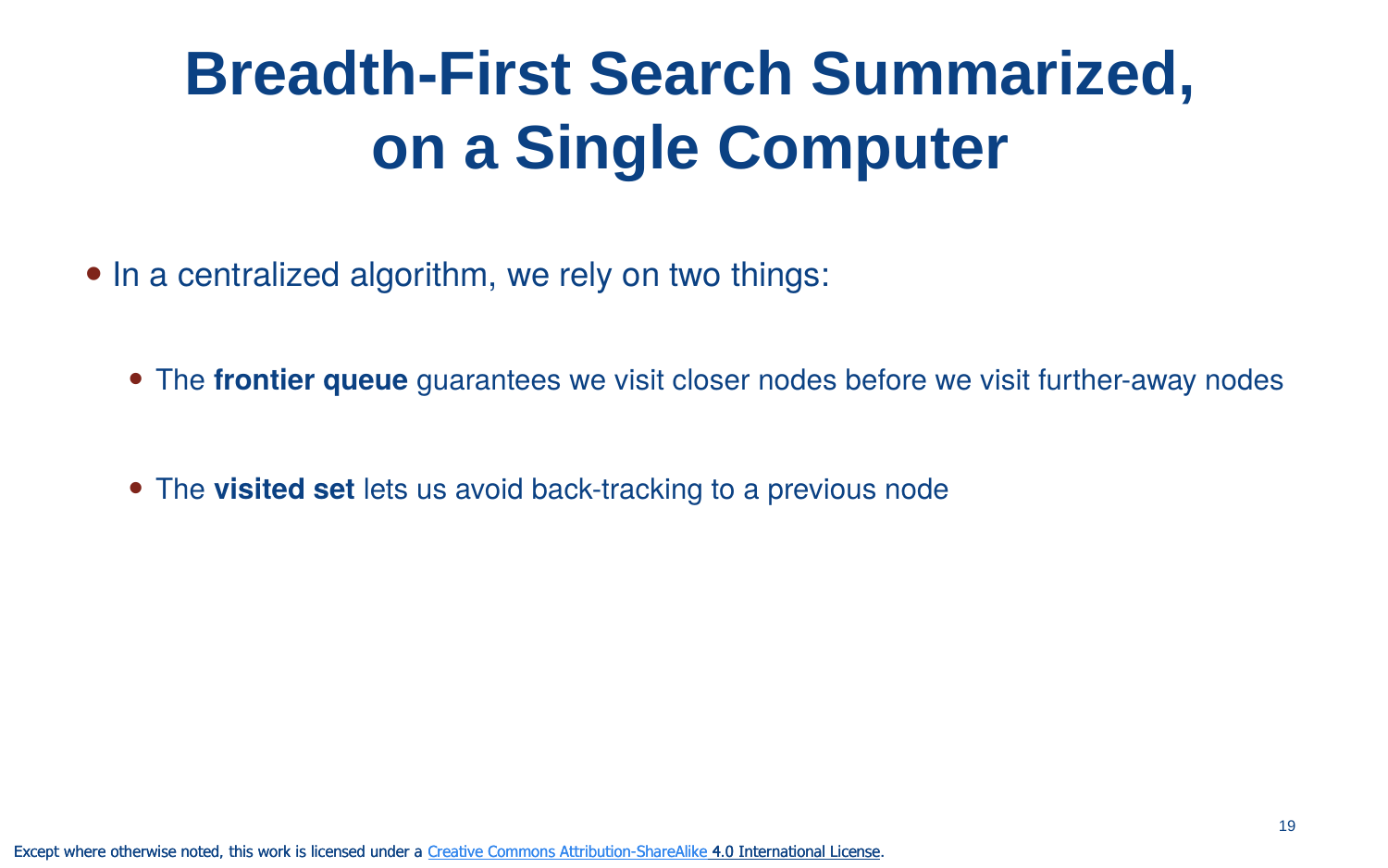

# Breadth-First Search Summarized, on a Single Computer
In a centralized algorithm, we rely on two things:

The frontier queue guarantees we visit closer nodes before we visit further-away nodes

The visited set lets us avoid back-tracking to a previous node

19